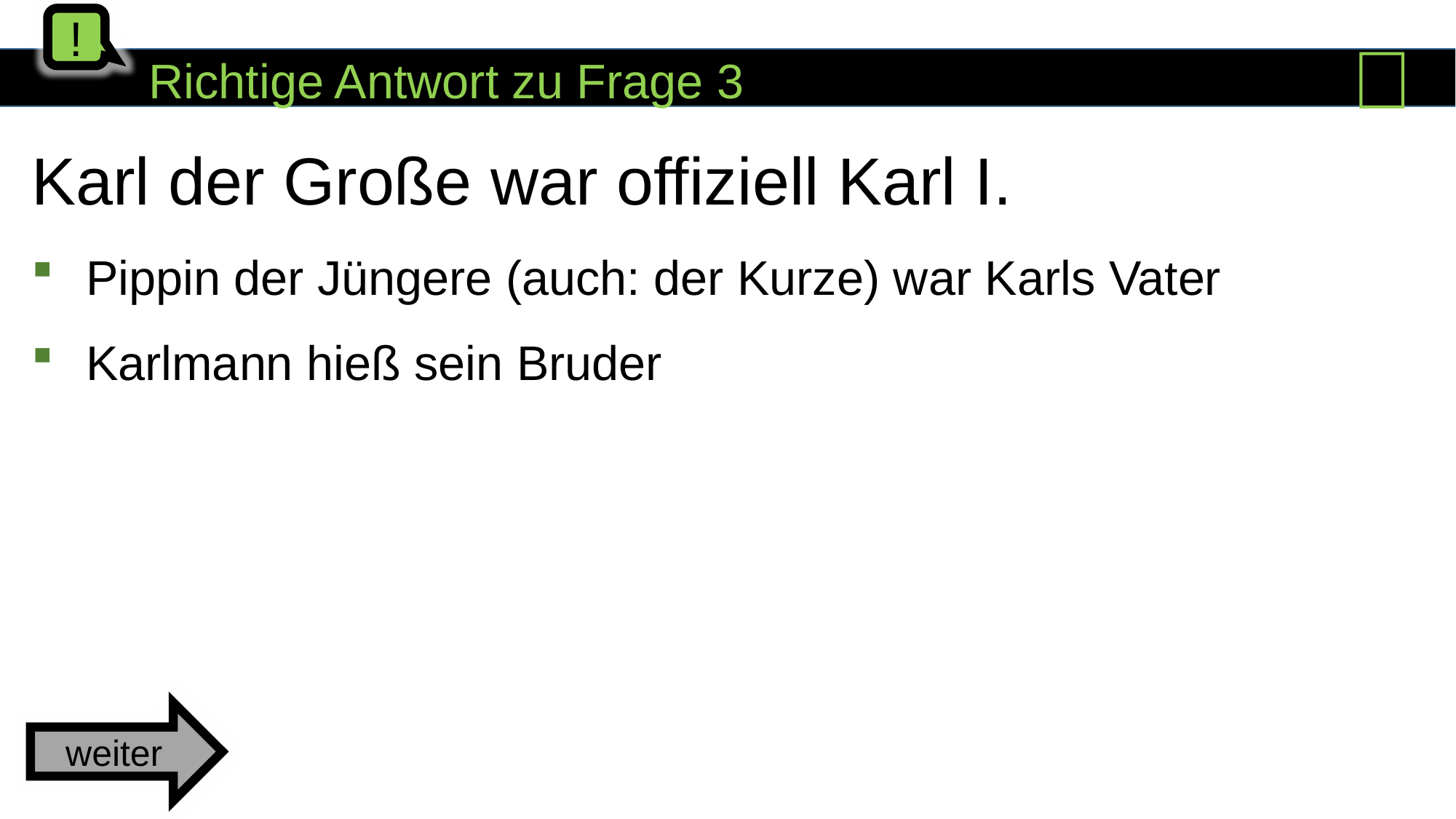

# Richtige Antwort zu Frage 3
Karl der Große war offiziell Karl I.
Pippin der Jüngere (auch: der Kurze) war Karls Vater
Karlmann hieß sein Bruder